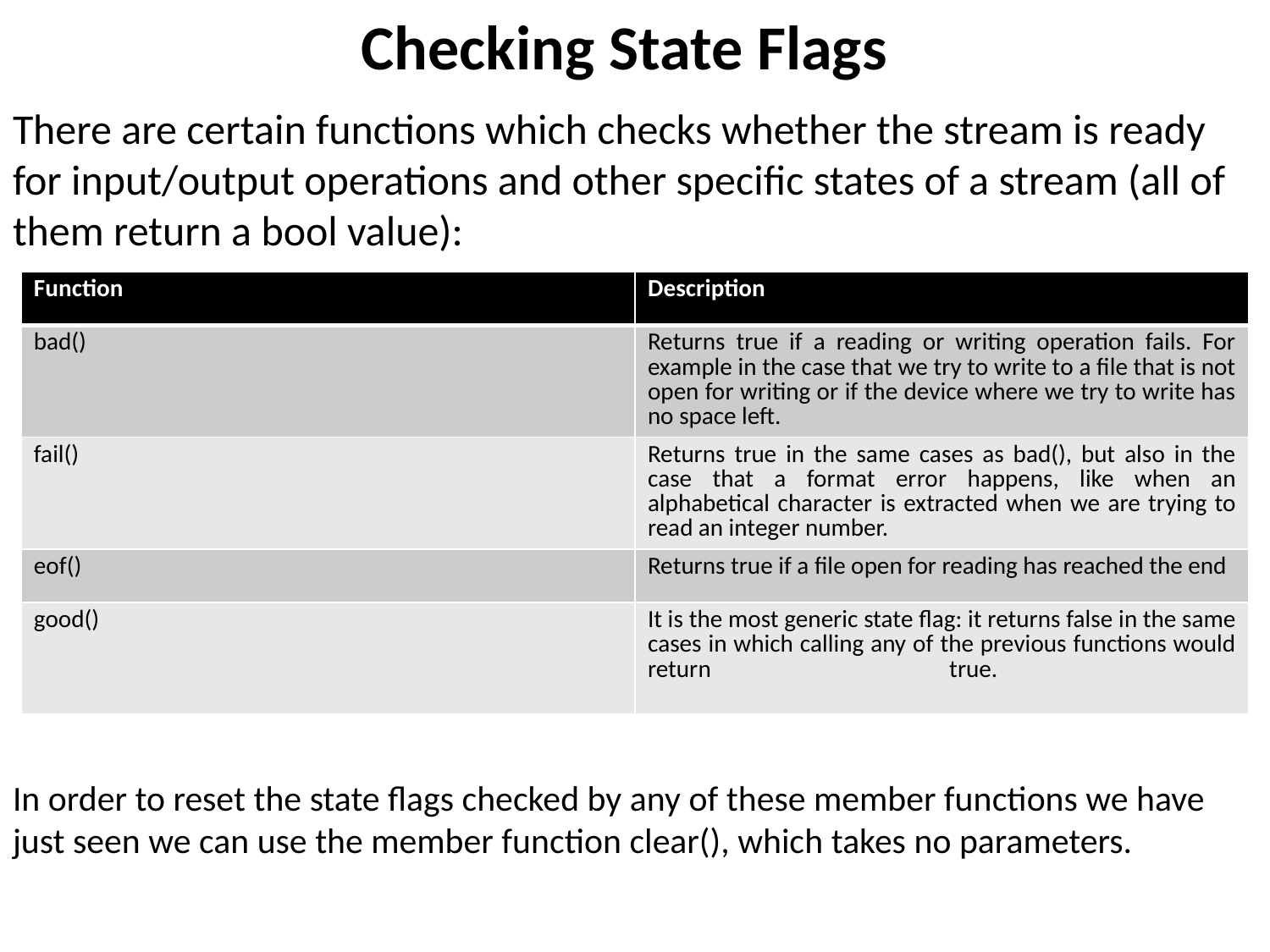

# Checking State Flags
There are certain functions which checks whether the stream is ready for input/output operations and other specific states of a stream (all of them return a bool value):

In order to reset the state flags checked by any of these member functions we have just seen we can use the member function clear(), which takes no parameters.
| Function | Description |
| --- | --- |
| bad() | Returns true if a reading or writing operation fails. For example in the case that we try to write to a file that is not open for writing or if the device where we try to write has no space left. |
| fail() | Returns true in the same cases as bad(), but also in the case that a format error happens, like when an alphabetical character is extracted when we are trying to read an integer number. |
| eof() | Returns true if a file open for reading has reached the end |
| good() | It is the most generic state flag: it returns false in the same cases in which calling any of the previous functions would return true. |